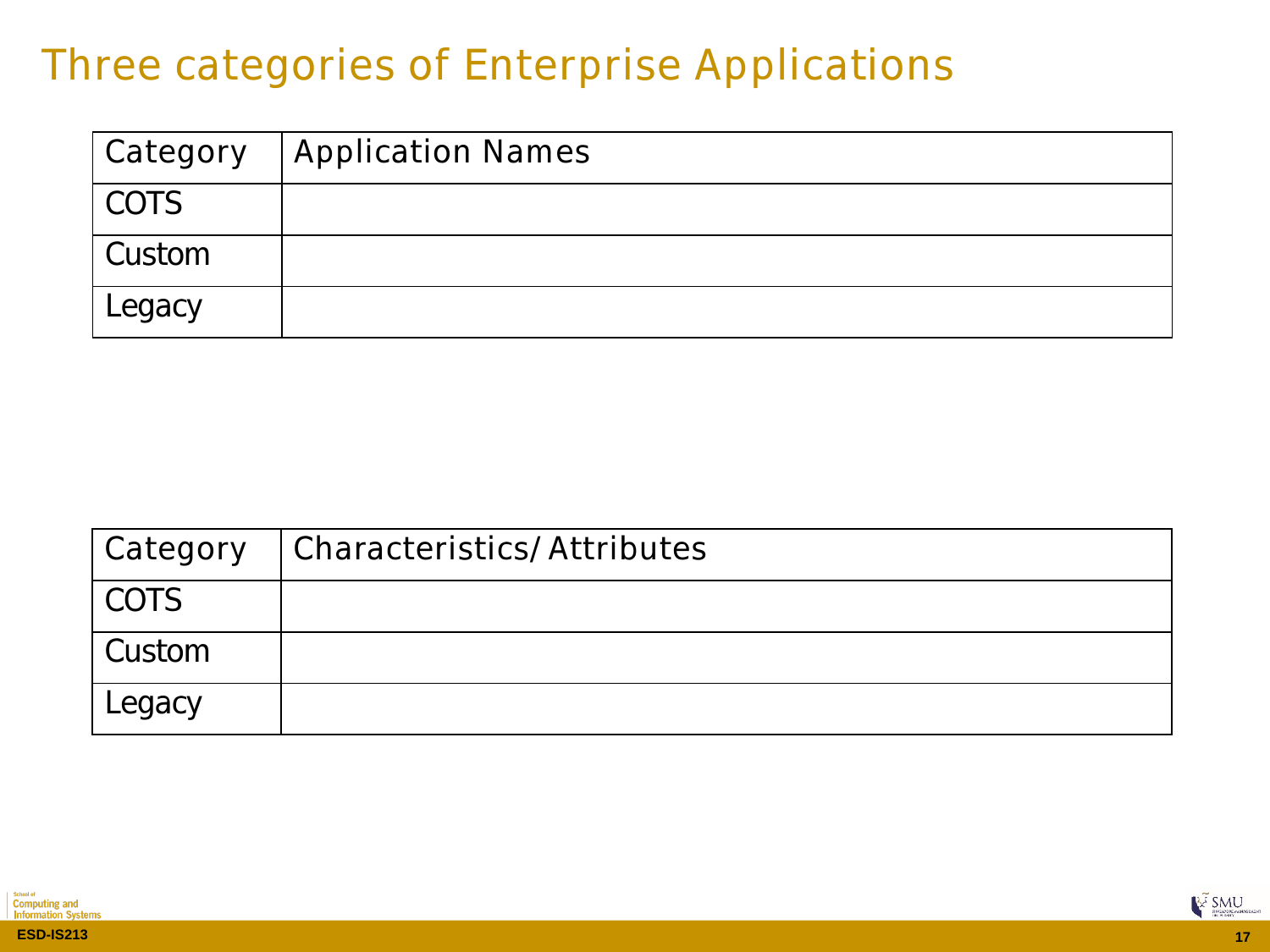

# Three categories of Enterprise Applications

| Category | Application Names |
| --- | --- |
| COTS |  |
| Custom |  |
| Legacy |  |

| Category | Characteristics/Attributes |
| --- | --- |
| COTS |  |
| Custom |  |
| Legacy |  |
17